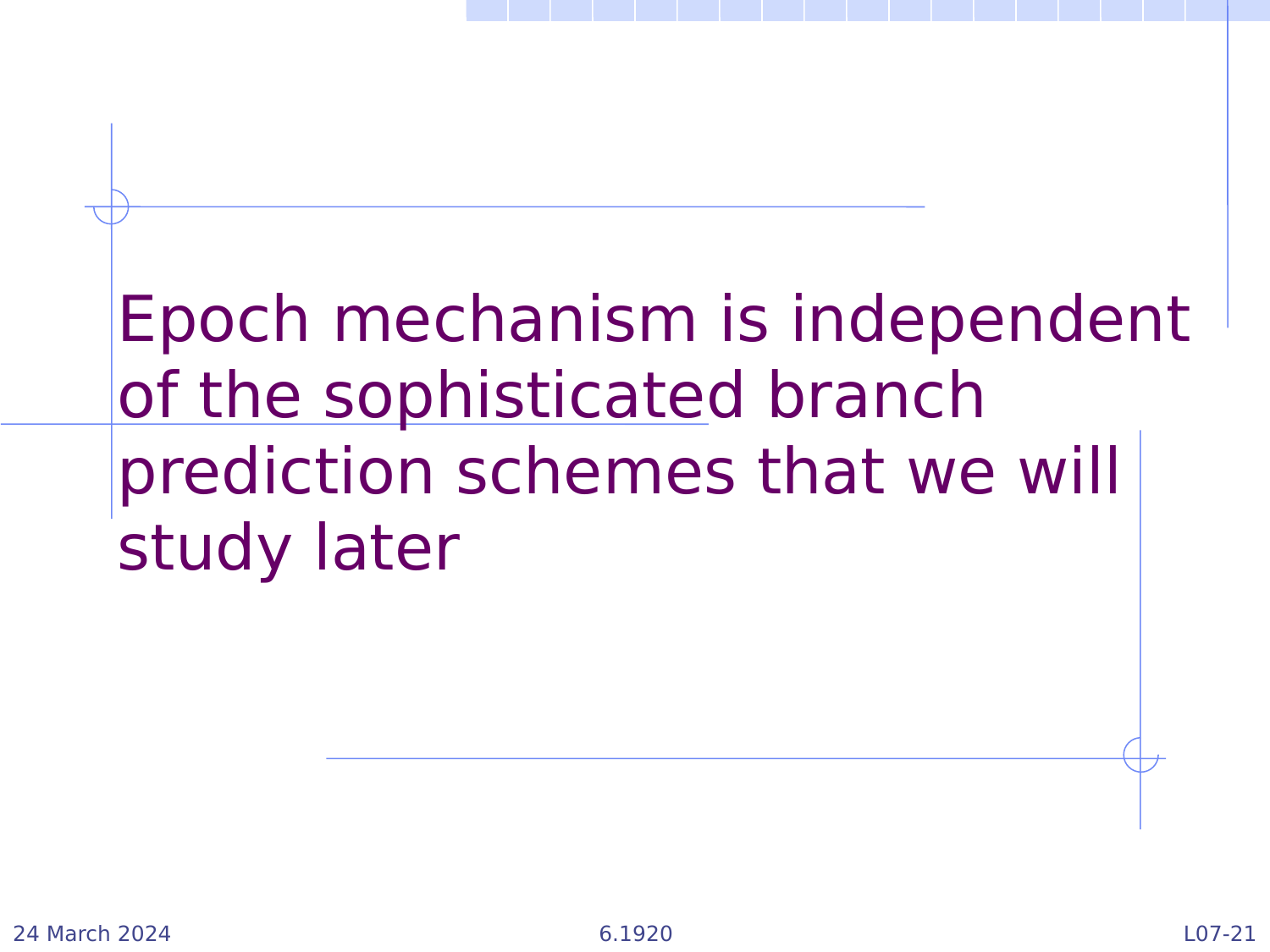

# Epoch mechanism is independent of the sophisticated branch prediction schemes that we will study later
24 March 2024
6.1920
L07-21